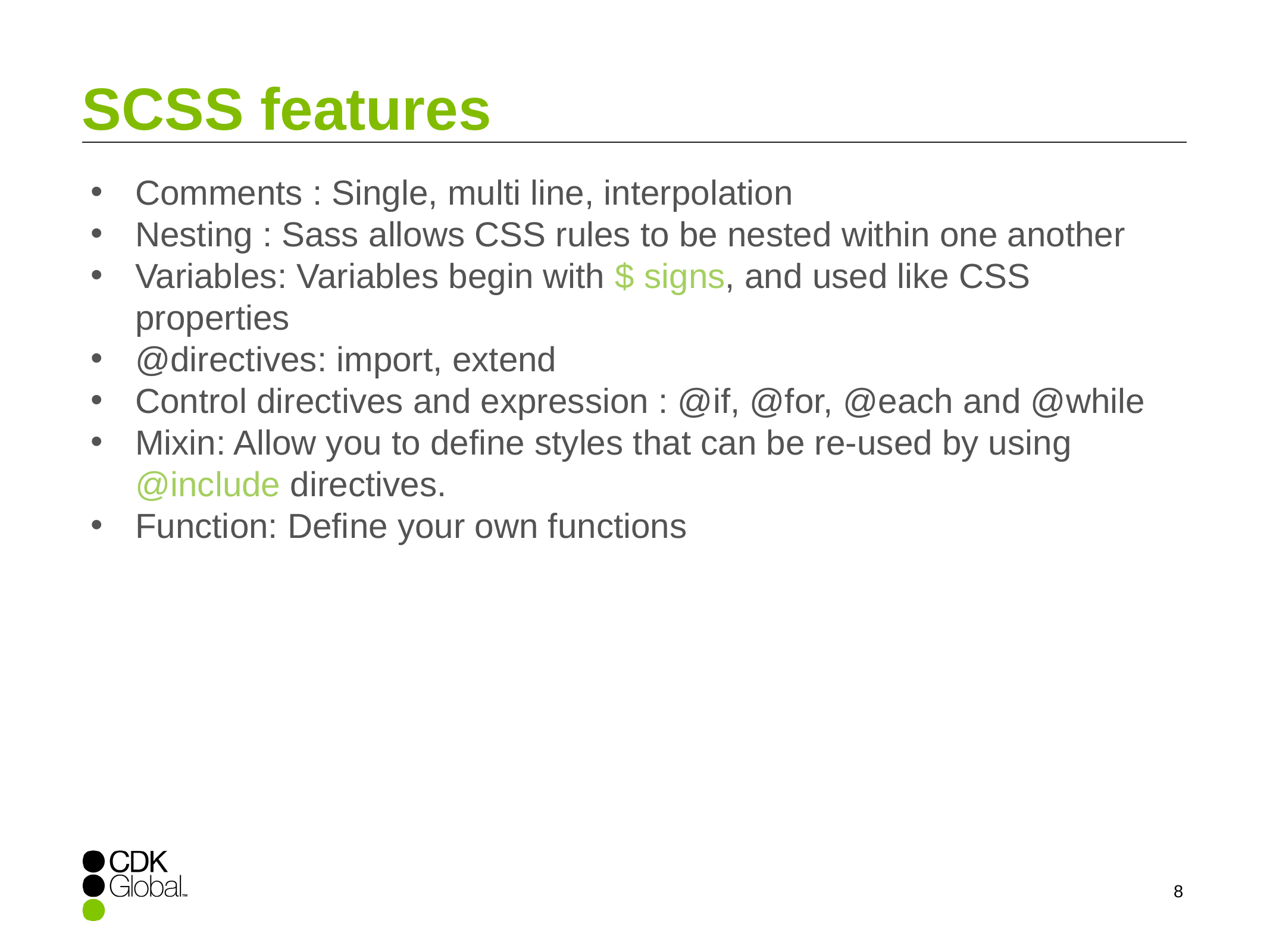

# SCSS features
Comments : Single, multi line, interpolation
Nesting : Sass allows CSS rules to be nested within one another
Variables: Variables begin with $ signs, and used like CSS properties
@directives: import, extend
Control directives and expression : @if, @for, @each and @while
Mixin: Allow you to define styles that can be re-used by using @include directives.
Function: Define your own functions

8